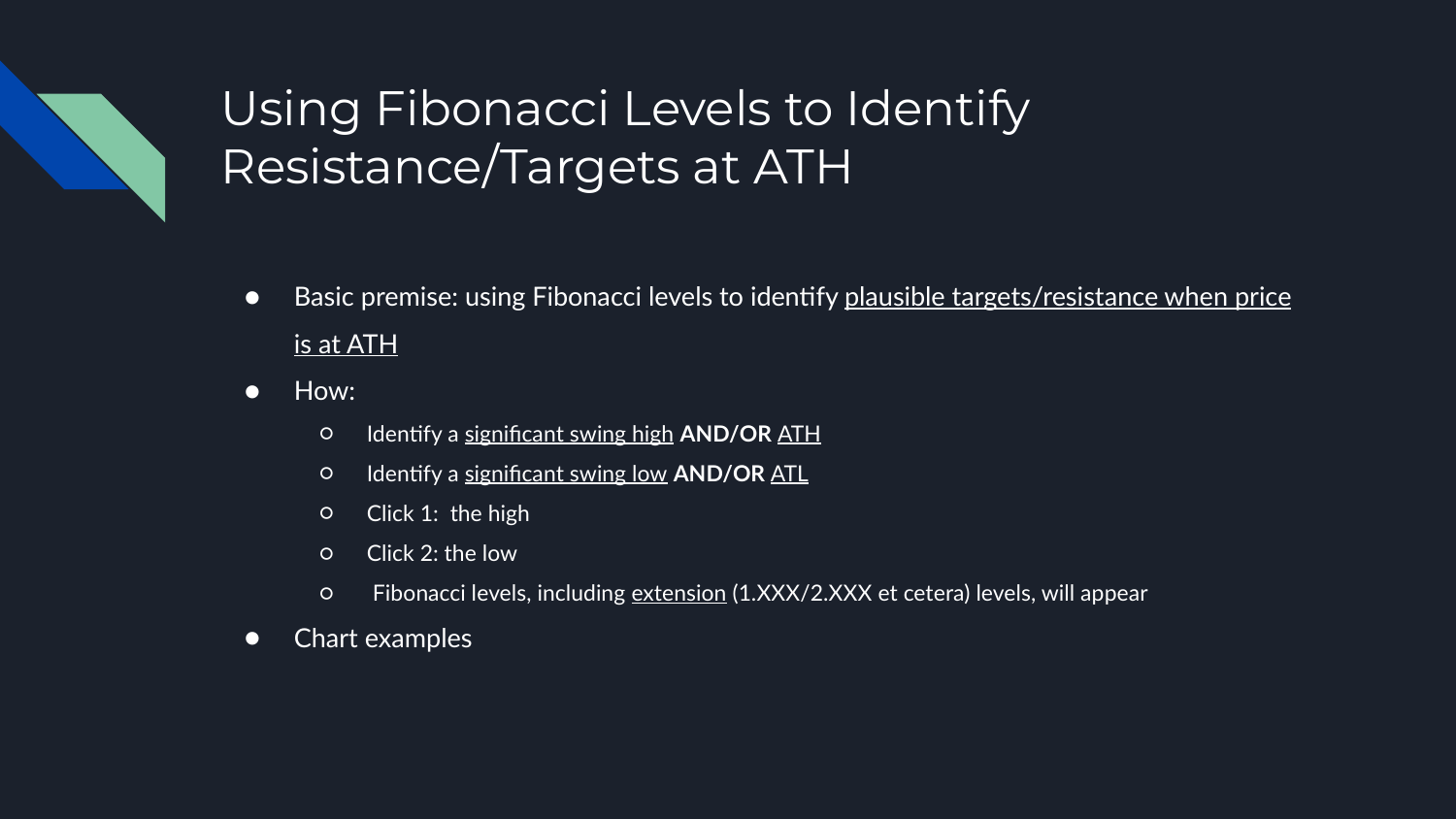

# Using Fibonacci Levels to Identify Resistance/Targets at ATH
Basic premise: using Fibonacci levels to identify plausible targets/resistance when price is at ATH
How:
Identify a significant swing high AND/OR ATH
Identify a significant swing low AND/OR ATL
Click 1:  the high
Click 2: the low
 Fibonacci levels, including extension (1.XXX/2.XXX et cetera) levels, will appear
Chart examples